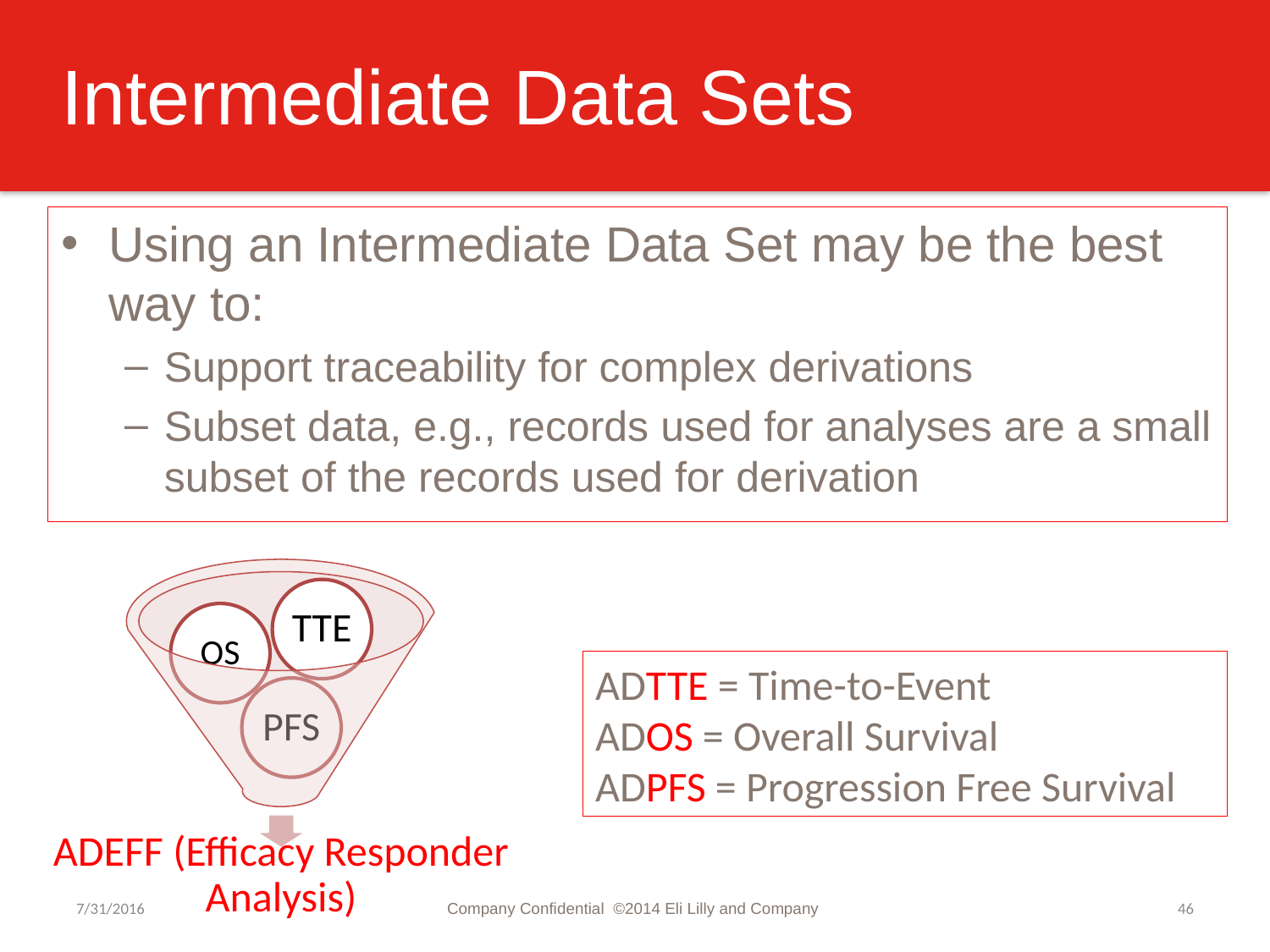

# Intermediate Data Sets
Using an Intermediate Data Set may be the best way to:
Support traceability for complex derivations
Subset data, e.g., records used for analyses are a small subset of the records used for derivation

ADEFF (Efficacy Responder Analysis)
PFS
OS
TTE
ADTTE = Time-to-Event
ADOS = Overall Survival
ADPFS = Progression Free Survival
7/31/2016
Company Confidential  ©2014 Eli Lilly and Company
46